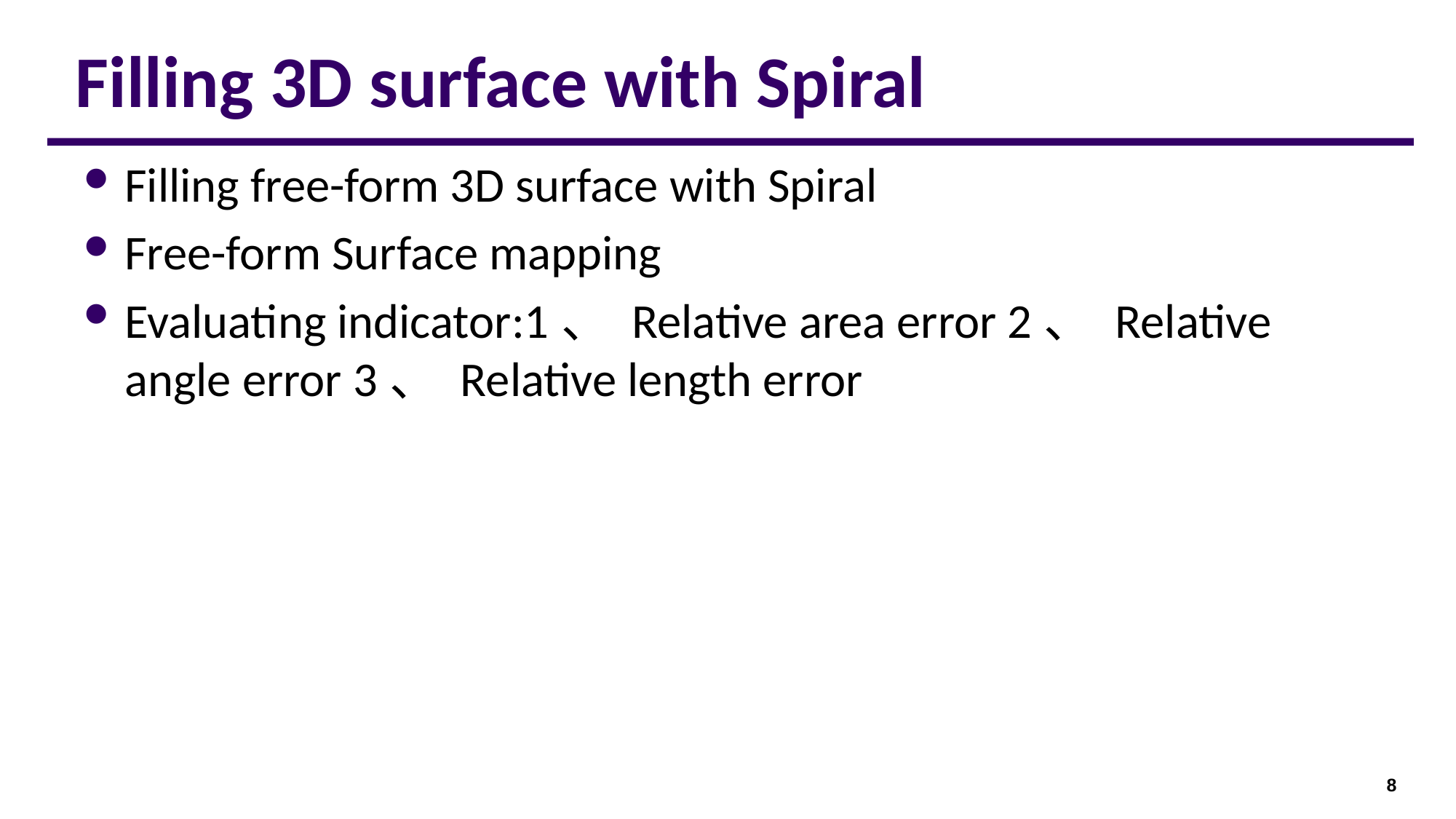

# Filling 3D surface with Spiral
Filling free-form 3D surface with Spiral
Free-form Surface mapping
Evaluating indicator:1、 Relative area error 2、 Relative angle error 3、 Relative length error
8